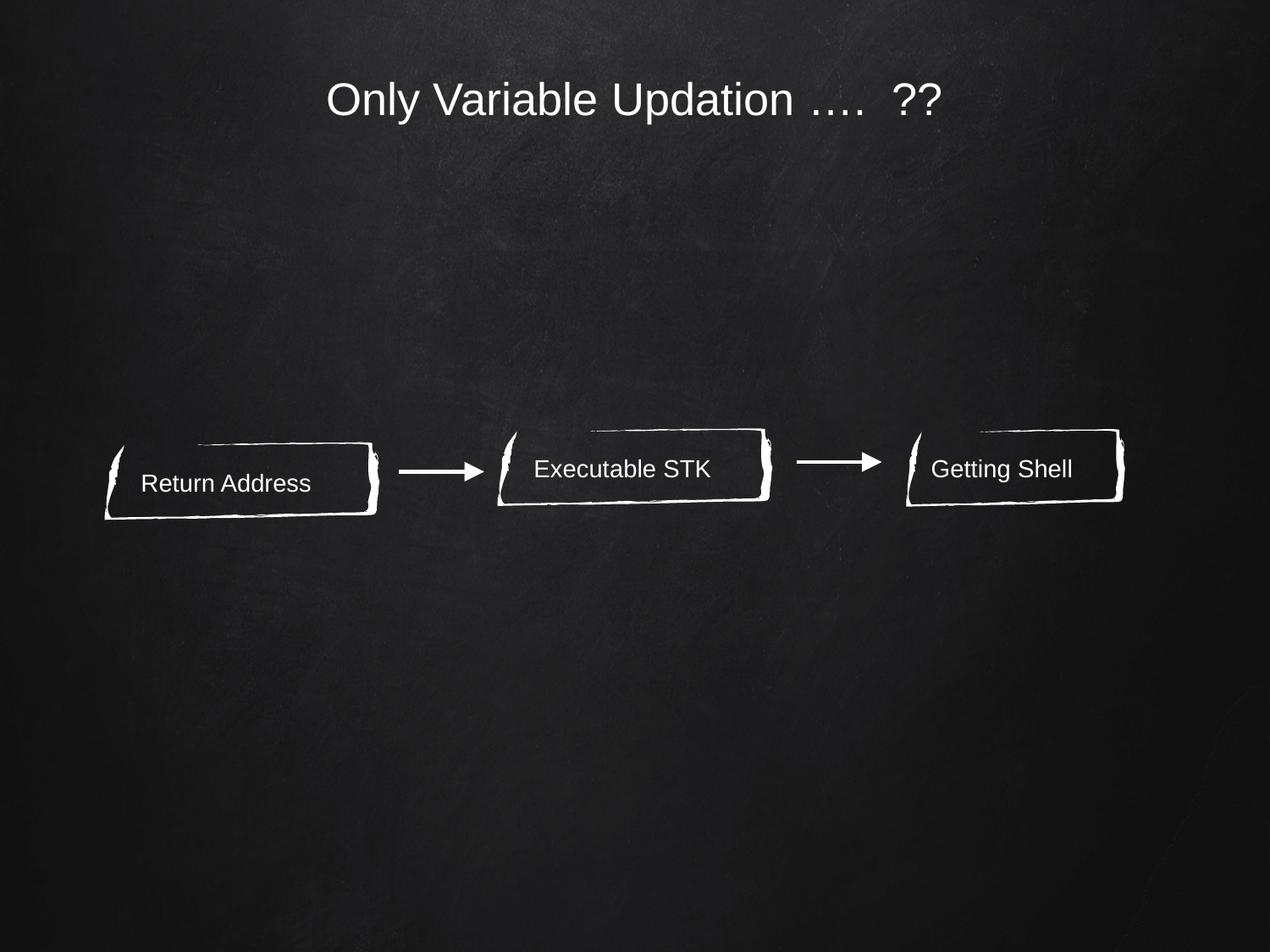

# Only Variable Updation ….  ??

Executable STK

Getting Shell

Return Address